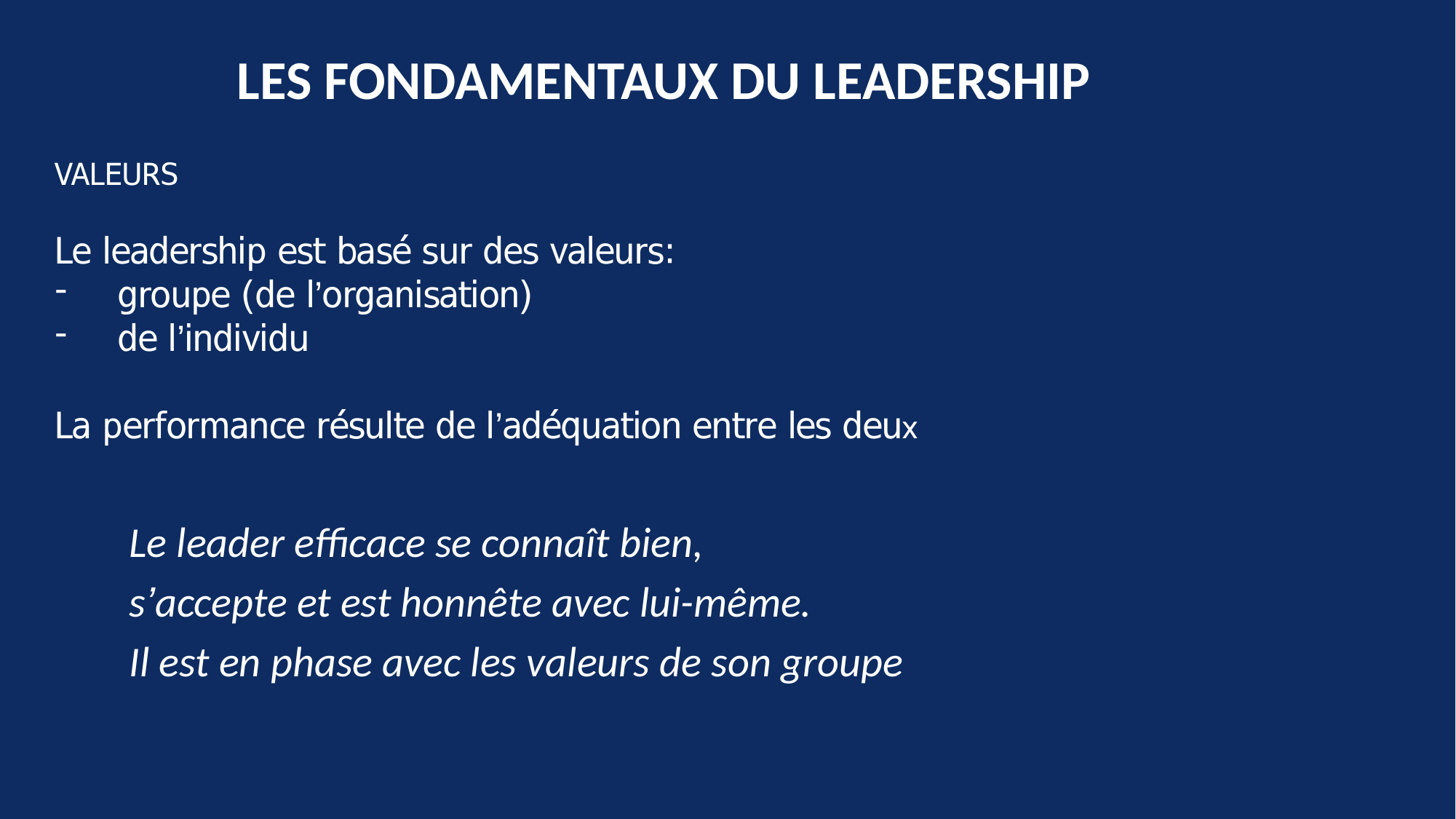

LES FONDAMENTAUX DU LEADERSHIP
VALEURS

Le leadership est basé sur des valeurs:
groupe (de l’organisation)
de l’individu

La performance résulte de l’adéquation entre les deux

Le leader efficace se connaît bien,
s’accepte et est honnête avec lui-même.
Il est en phase avec les valeurs de son groupe